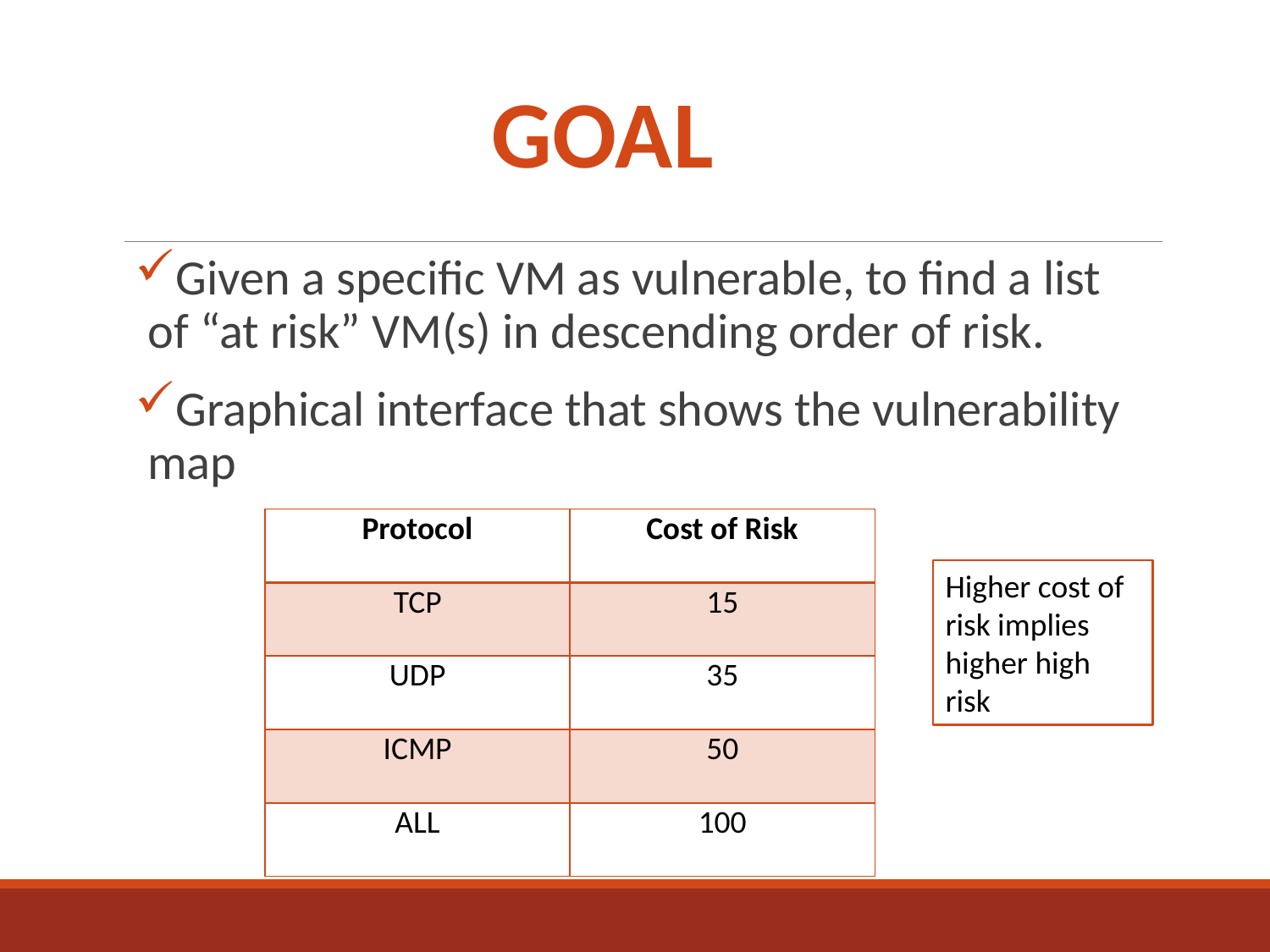

GOAL
Given a specific VM as vulnerable, to find a list of “at risk” VM(s) in descending order of risk.
Graphical interface that shows the vulnerability map
| Protocol | Cost of Risk |
| --- | --- |
| TCP | 15 |
| UDP | 35 |
| ICMP | 50 |
| ALL | 100 |
Higher cost of risk implies higher high risk